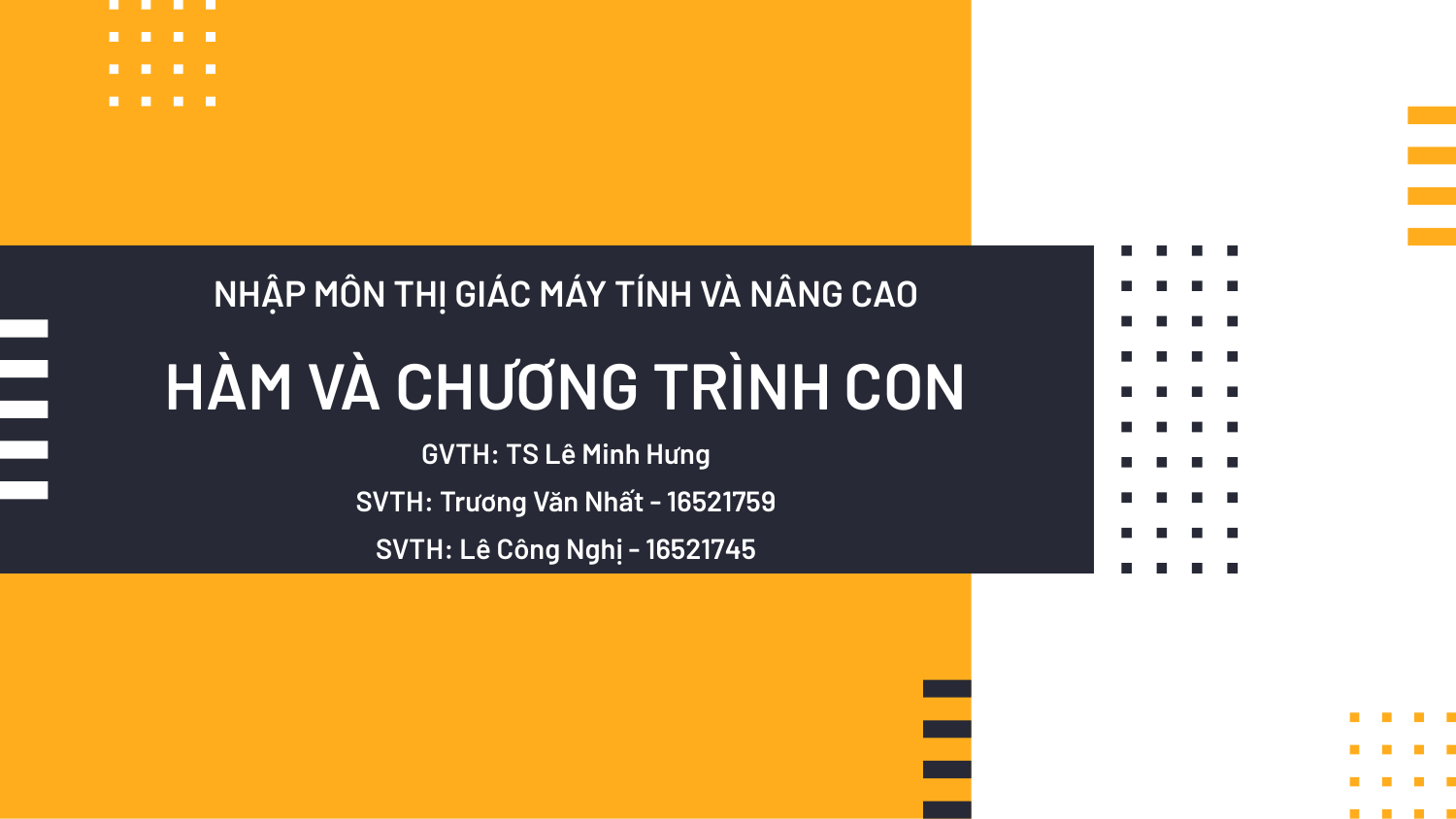

# NHẬP MÔN THỊ GIÁC MÁY TÍNH VÀ NÂNG CAO HÀM VÀ CHƯƠNG TRÌNH CON GVTH: TS Lê Minh Hưng SVTH: Trương Văn Nhất - 16521759 SVTH: Lê Công Nghị - 16521745